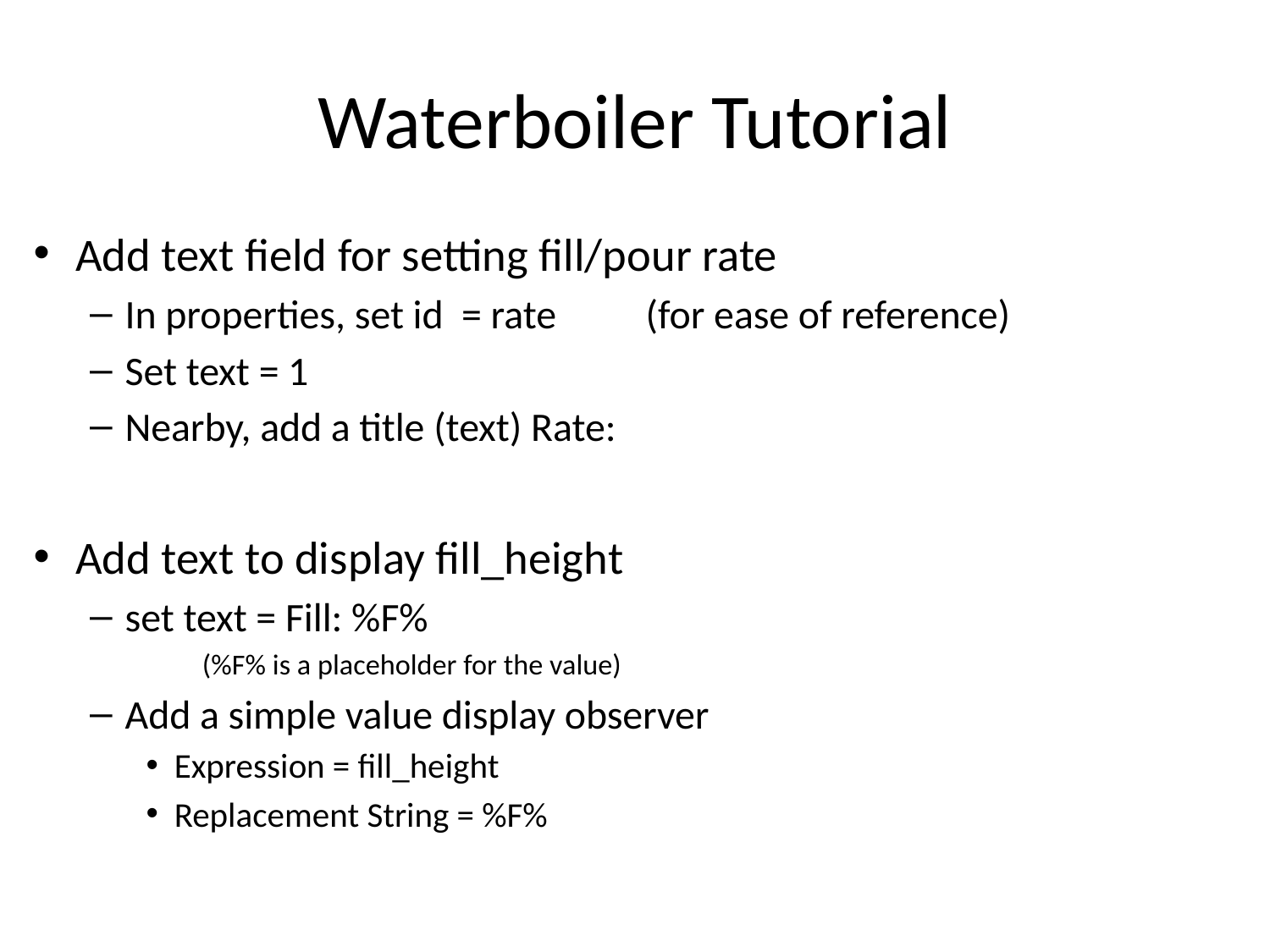

# Waterboiler Tutorial
Add text field for setting fill/pour rate
In properties, set id  = rate	(for ease of reference)
Set text = 1
Nearby, add a title (text) Rate:

Add text to display fill_height
set text = Fill: %F%
(%F% is a placeholder for the value)
Add a simple value display observer
Expression = fill_height
Replacement String = %F%